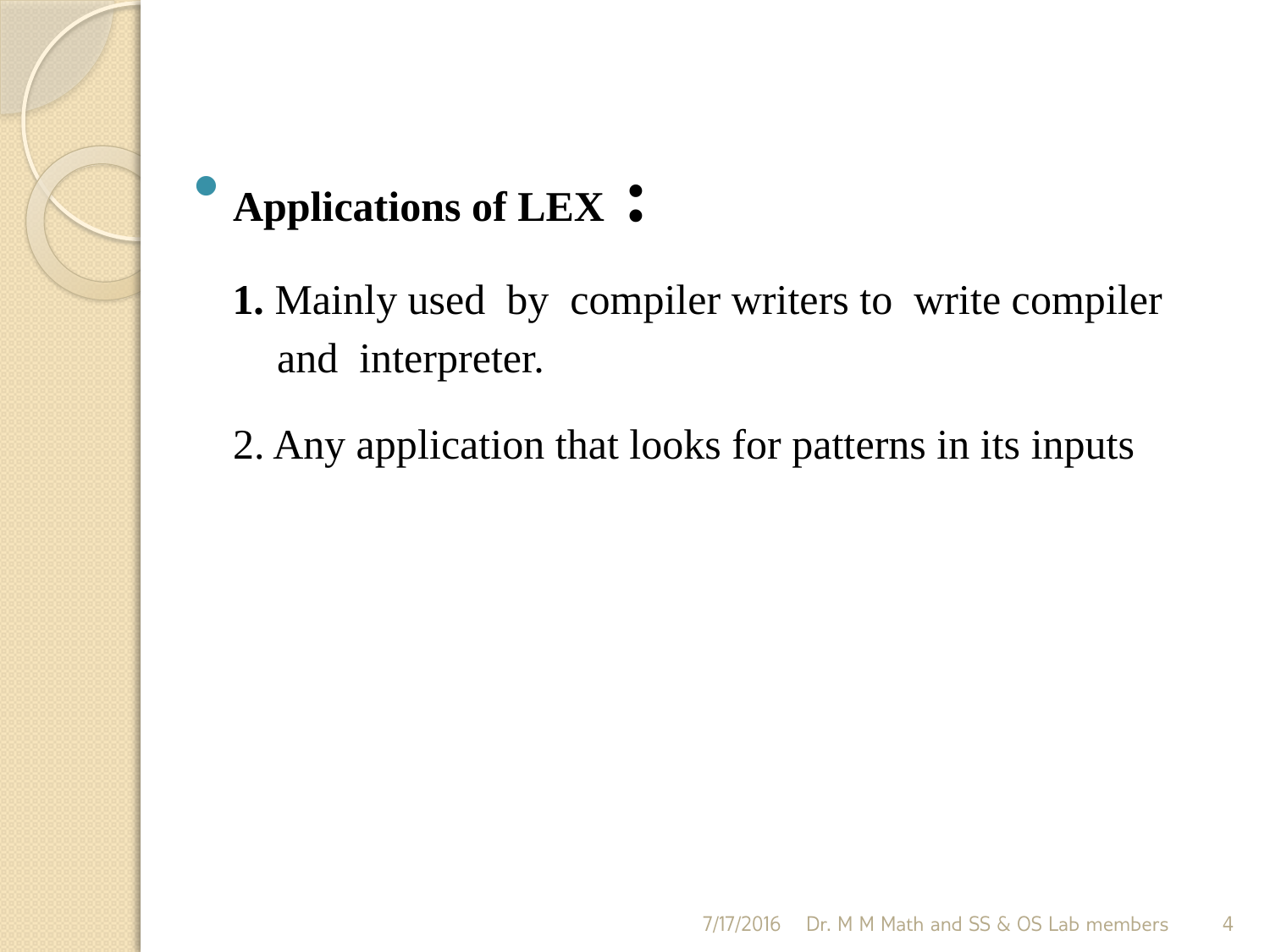

#
Applications of LEX :
  1. Mainly used  by  compiler writers to  write compiler and  interpreter.
	2. Any application that looks for patterns in its inputs

7/17/2016
Dr. M M Math and SS & OS Lab members
4